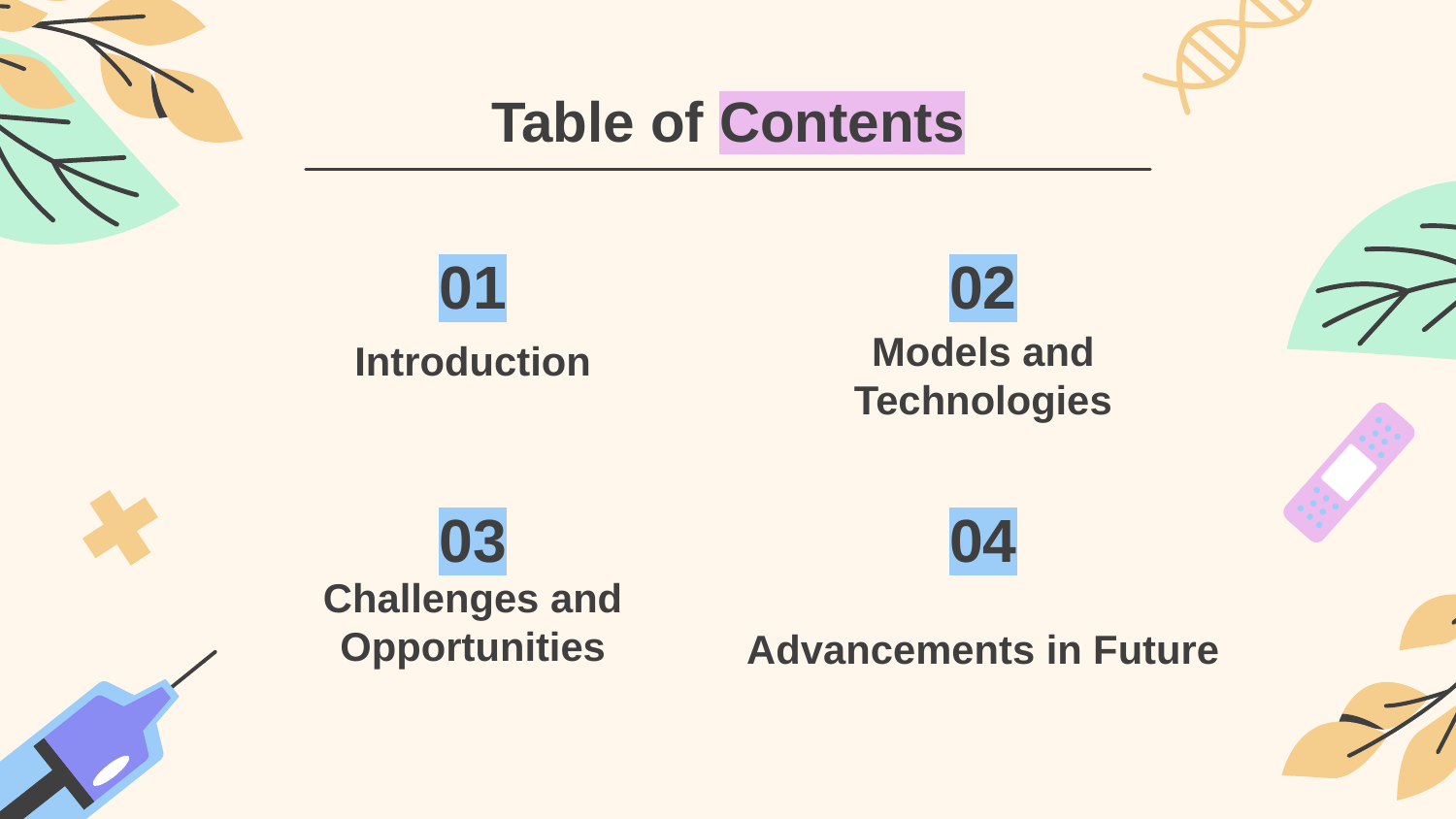

Table of Contents
# 01
02
Models and Technologies
Introduction
03
04
Challenges and Opportunities
Advancements in Future